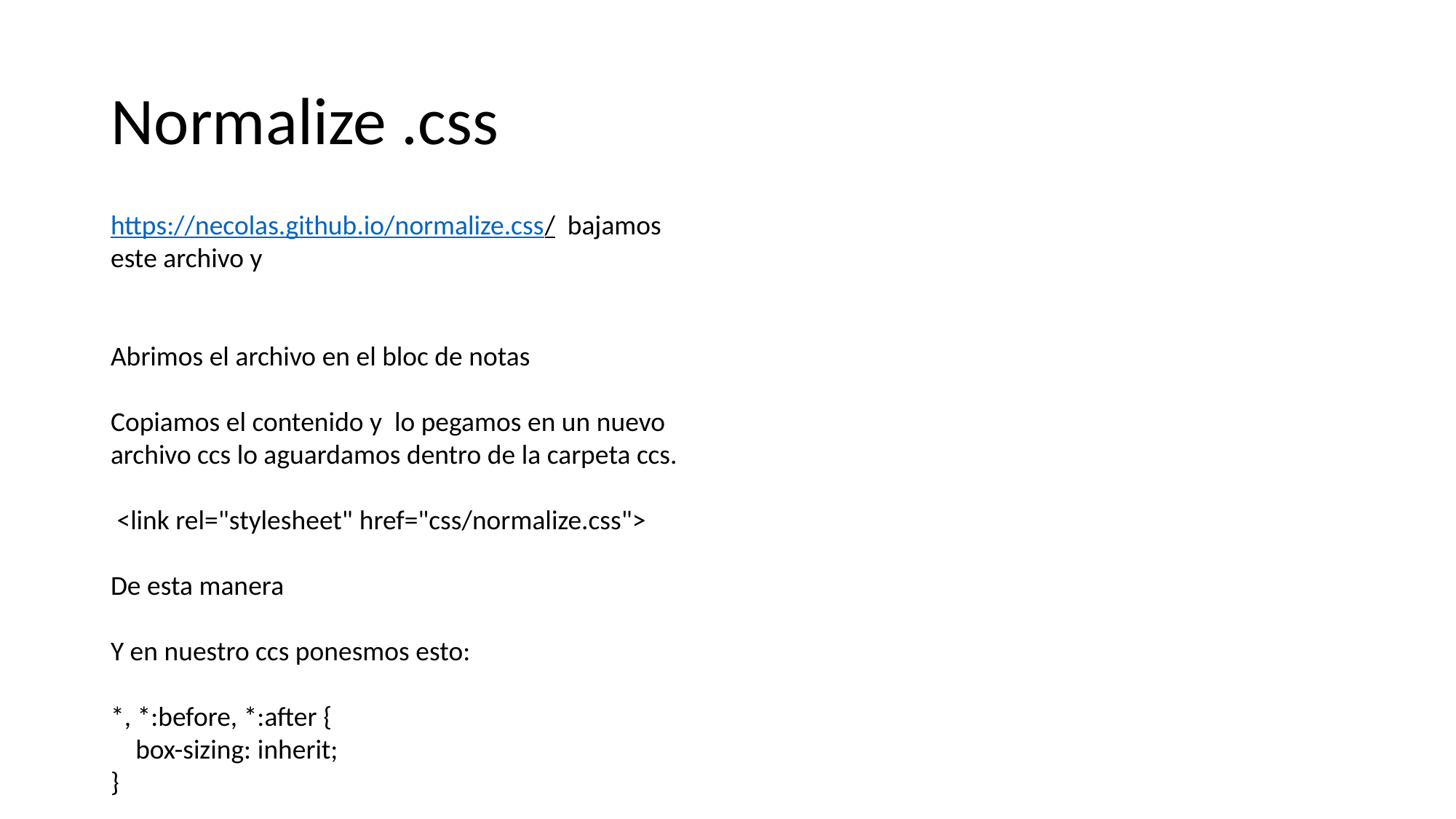

# Normalize .css
https://necolas.github.io/normalize.css/  bajamos este archivo y

Abrimos el archivo en el bloc de notas

Copiamos el contenido y  lo pegamos en un nuevo archivo ccs lo aguardamos dentro de la carpeta ccs.

 <link rel="stylesheet" href="css/normalize.css">

De esta manera

Y en nuestro ccs ponesmos esto:

*, *:before, *:after {
    box-sizing: inherit;
}